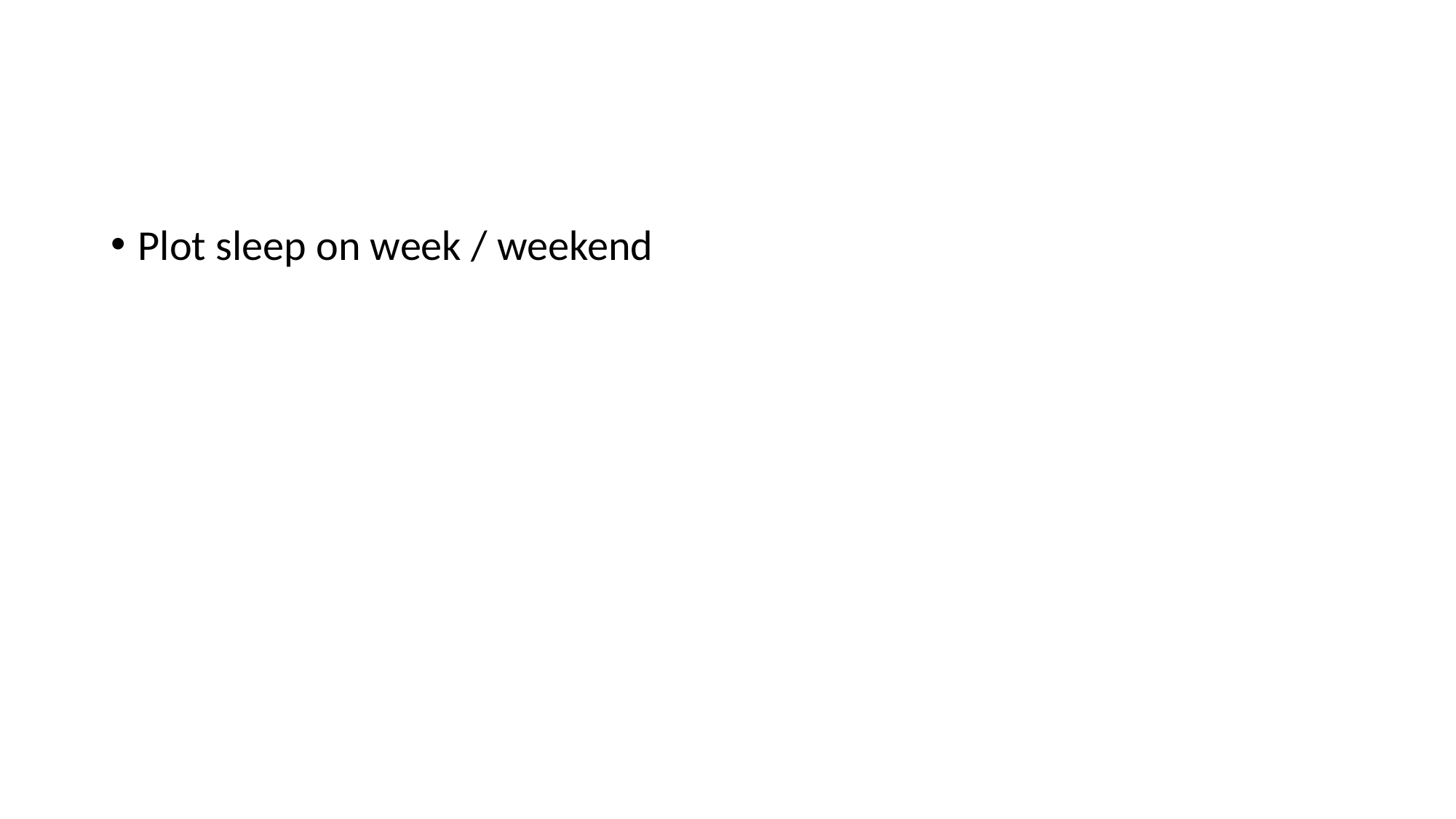

#
Plot sleep on week / weekend